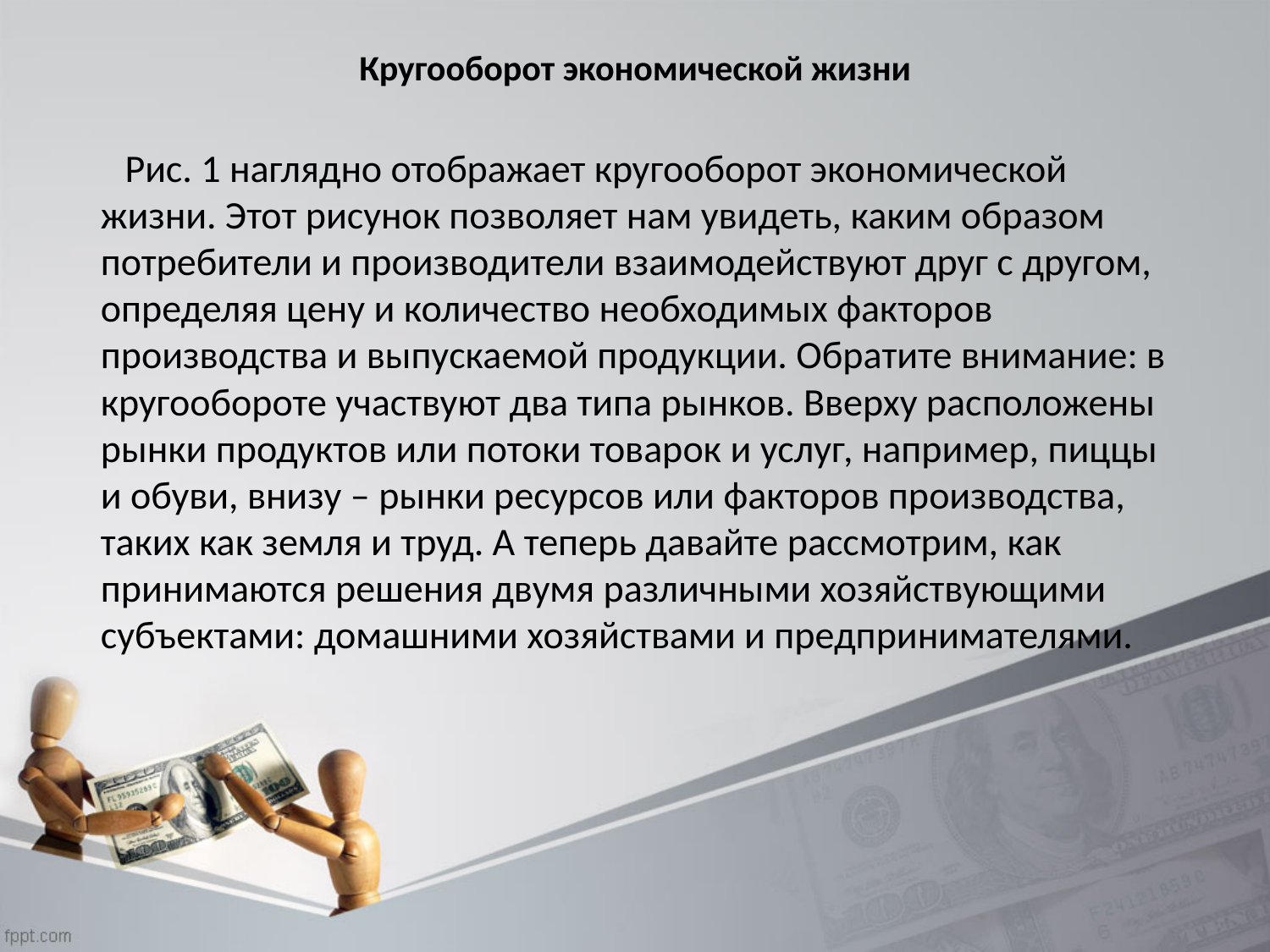

# Кругооборот экономической жизни
        Рис. 1 наглядно отображает кругооборот экономической жизни. Этот рисунок позволяет нам увидеть, каким образом потребители и производители взаимодействуют друг с другом, определяя цену и количество необходимых факторов производства и выпускаемой продукции. Обратите внимание: в кругообороте участвуют два типа рынков. Вверху расположены рынки продуктов или потоки товарок и услуг, например, пиццы и обуви, внизу – рынки ресурсов или факторов производства, таких как земля и труд. А теперь давайте рассмотрим, как принимаются решения двумя различными хозяйствующими субъектами: домашними хозяйствами и предпринимателями.